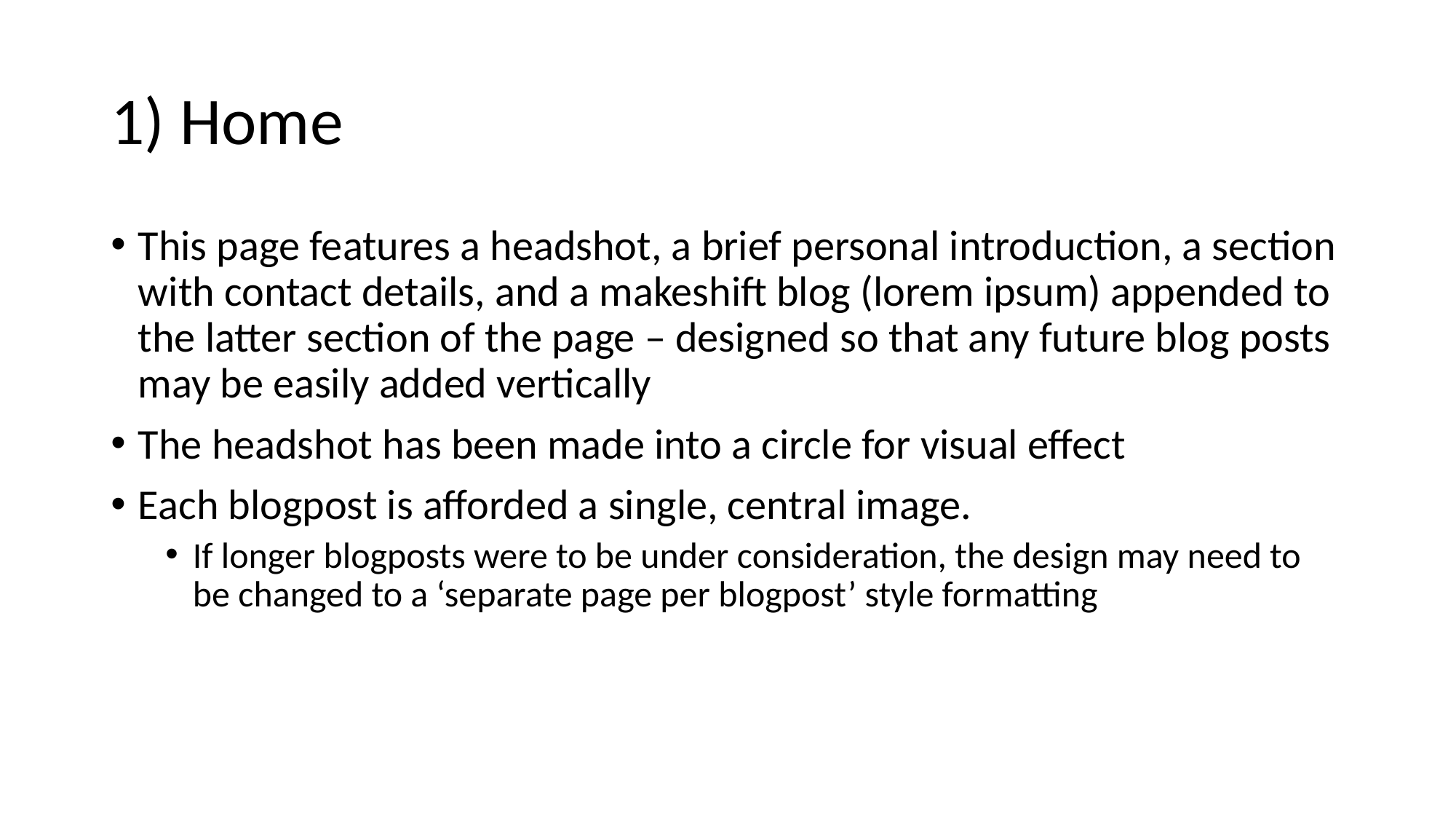

# 1) Home
This page features a headshot, a brief personal introduction, a section with contact details, and a makeshift blog (lorem ipsum) appended to the latter section of the page – designed so that any future blog posts may be easily added vertically
The headshot has been made into a circle for visual effect
Each blogpost is afforded a single, central image.
If longer blogposts were to be under consideration, the design may need to be changed to a ‘separate page per blogpost’ style formatting